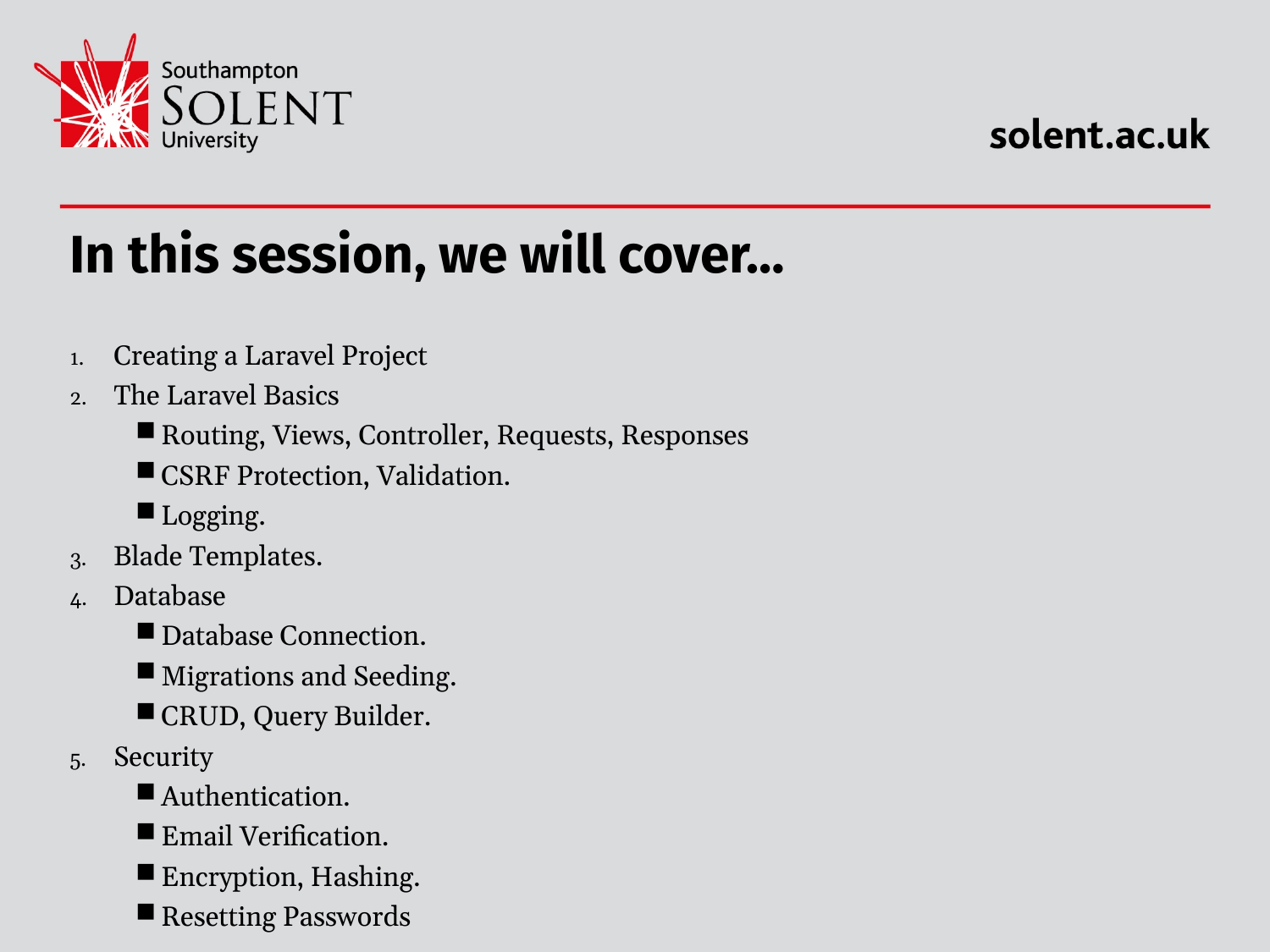

# In this session, we will cover…
Creating a Laravel Project
The Laravel Basics
Routing, Views, Controller, Requests, Responses
CSRF Protection, Validation.
Logging.
Blade Templates.
Database
Database Connection.
Migrations and Seeding.
CRUD, Query Builder.
Security
Authentication.
Email Verification.
Encryption, Hashing.
Resetting Passwords
2
2